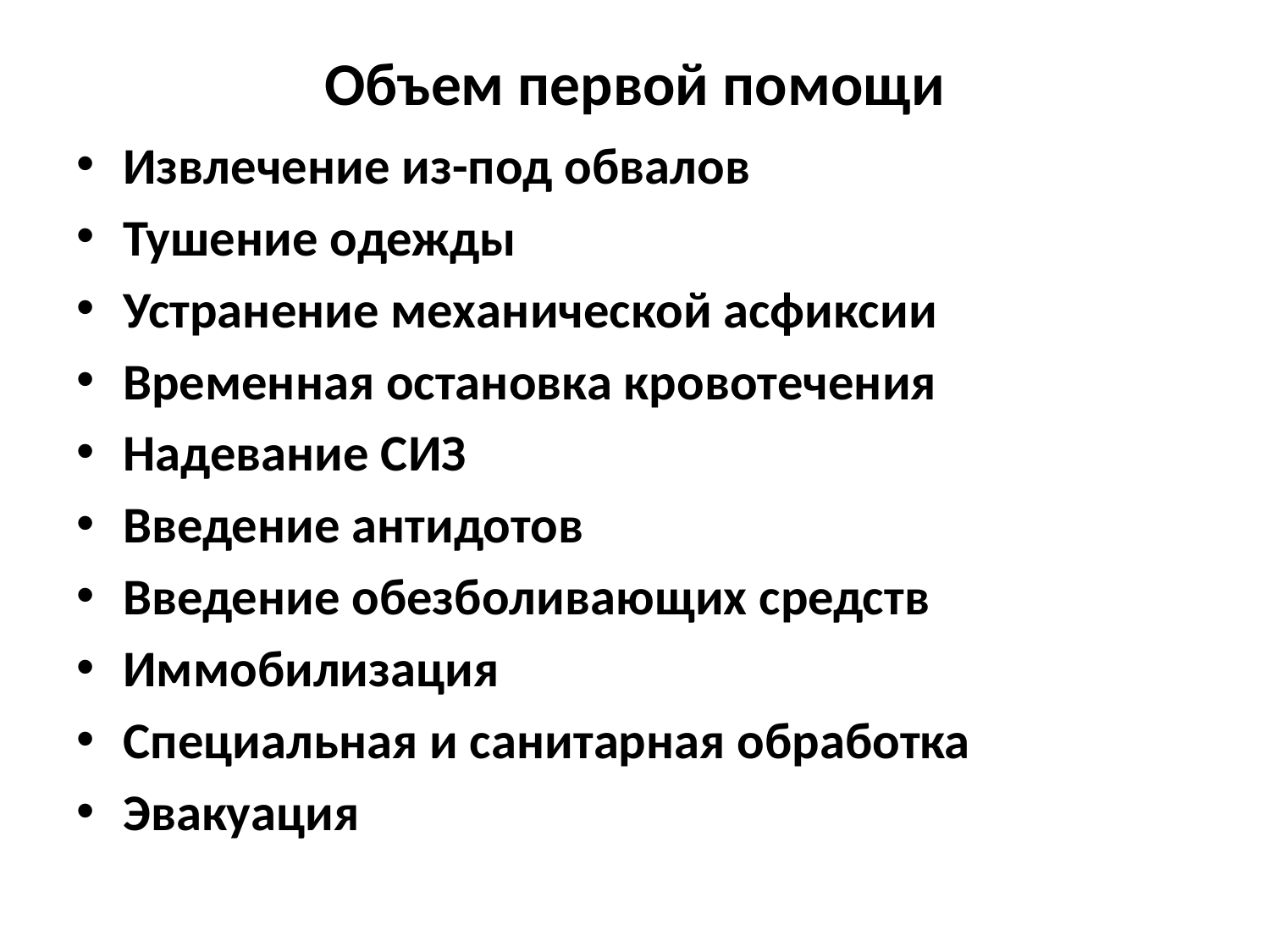

# Объем первой помощи
Извлечение из-под обвалов
Тушение одежды
Устранение механической асфиксии
Временная остановка кровотечения
Надевание СИЗ
Введение антидотов
Введение обезболивающих средств
Иммобилизация
Специальная и санитарная обработка
Эвакуация